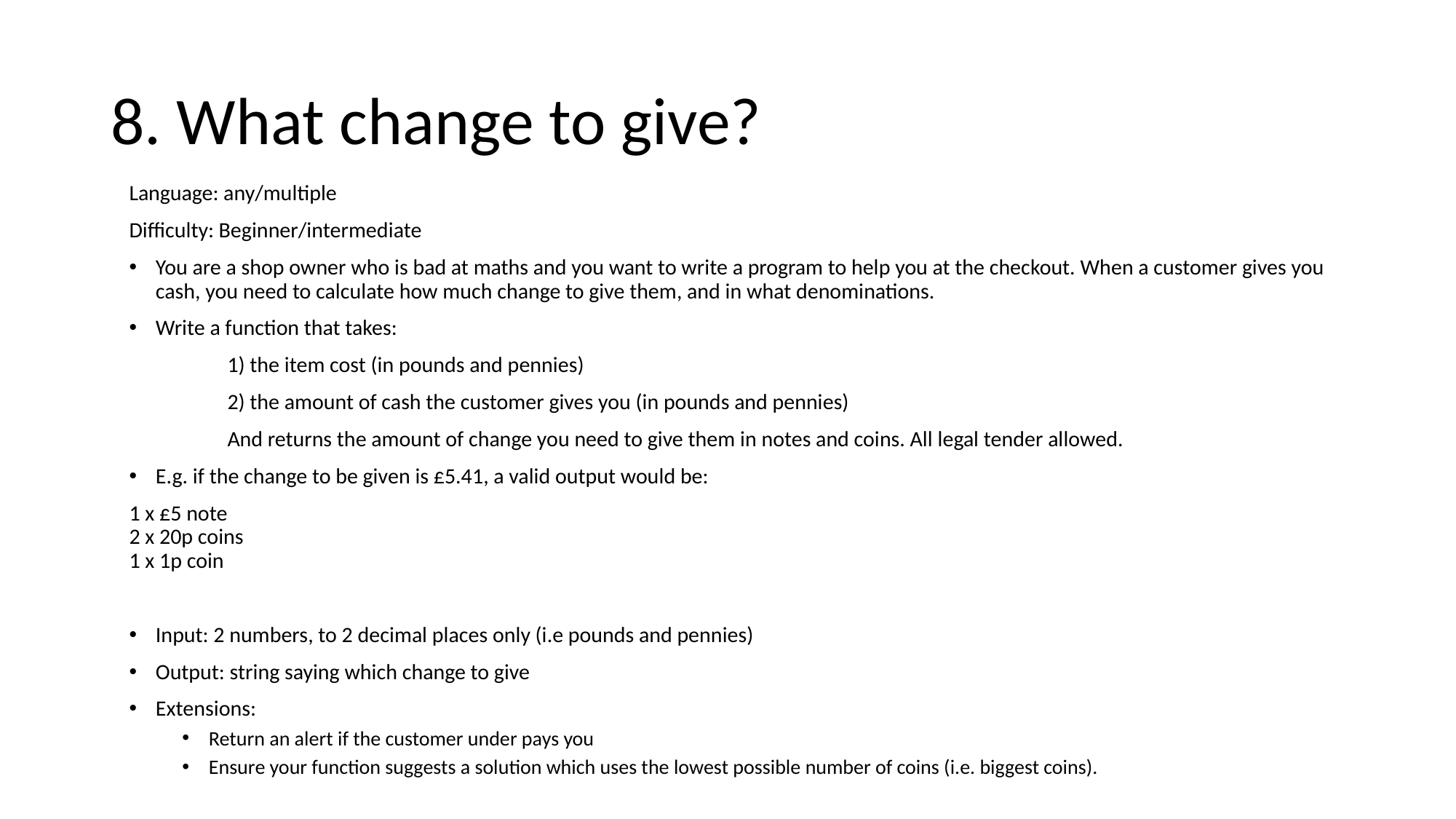

# 8. What change to give?
Language: any/multiple
Difficulty: Beginner/intermediate
You are a shop owner who is bad at maths and you want to write a program to help you at the checkout. When a customer gives you cash, you need to calculate how much change to give them, and in what denominations.
Write a function that takes:
	1) the item cost (in pounds and pennies)
	2) the amount of cash the customer gives you (in pounds and pennies)
	And returns the amount of change you need to give them in notes and coins. All legal tender allowed.
E.g. if the change to be given is £5.41, a valid output would be:
1 x £5 note
2 x 20p coins
1 x 1p coin

Input: 2 numbers, to 2 decimal places only (i.e pounds and pennies)
Output: string saying which change to give
Extensions:
Return an alert if the customer under pays you
Ensure your function suggests a solution which uses the lowest possible number of coins (i.e. biggest coins).